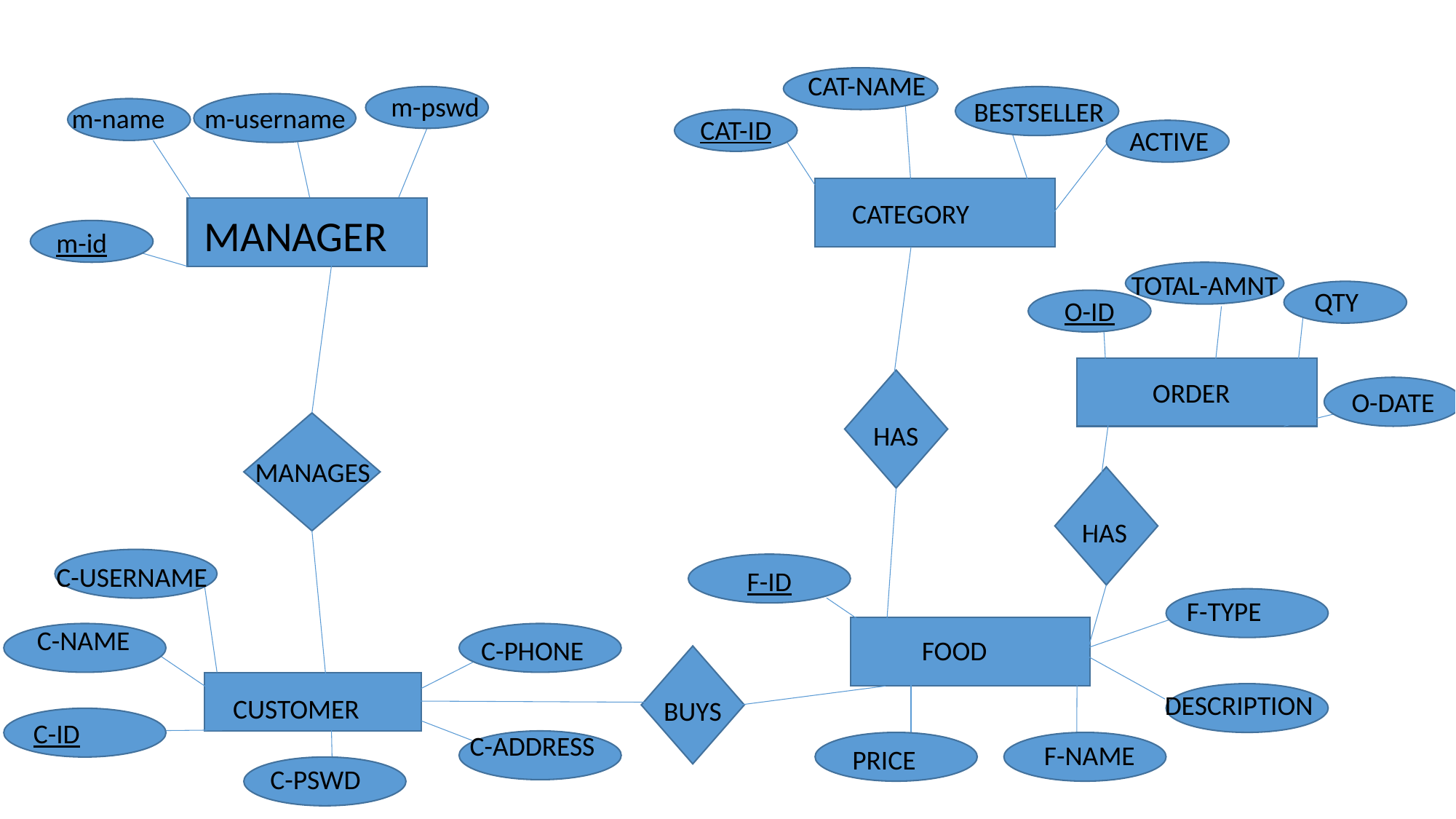

CAT-NAME

m-pswd

BESTSELLER

m-name
m-username

CAT-ID

ACTIVE

CATEGORY

MANAGER

m-id
TOTAL-AMNT

QTY

O-ID

ORDER

O-DATE

HAS
MANAGES

HAS

C-USERNAME

F-ID

F-TYPE

C-NAME

C-PHONE
FOOD

DESCRIPTION

CUSTOMER
BUYS

C-ID
C-ADDRESS

F-NAME
PRICE

C-PSWD